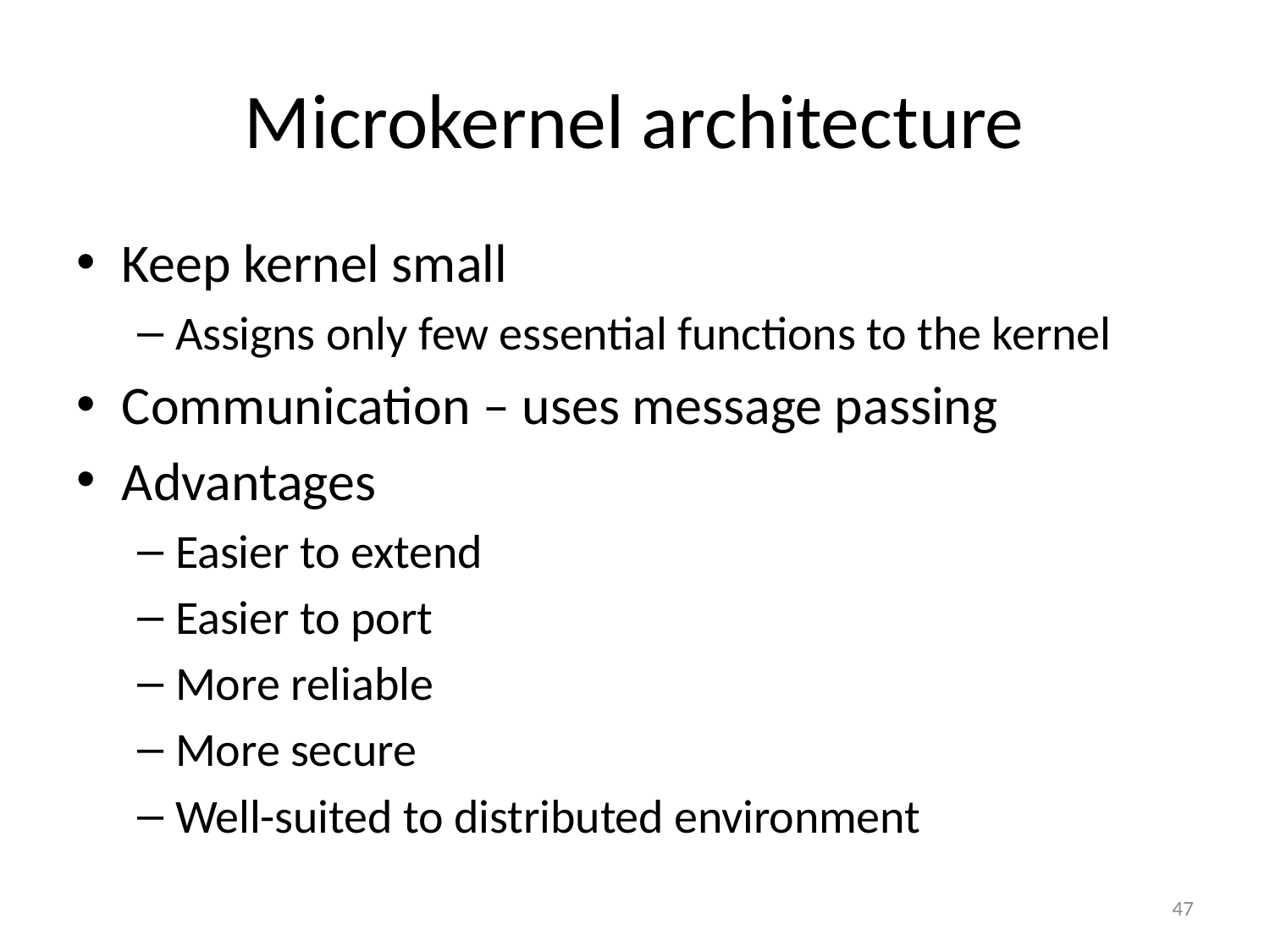

# Microkernel architecture
Keep kernel small
Assigns only few essential functions to the kernel
Communication – uses message passing
Advantages
Easier to extend
Easier to port
More reliable
More secure
Well-suited to distributed environment

47